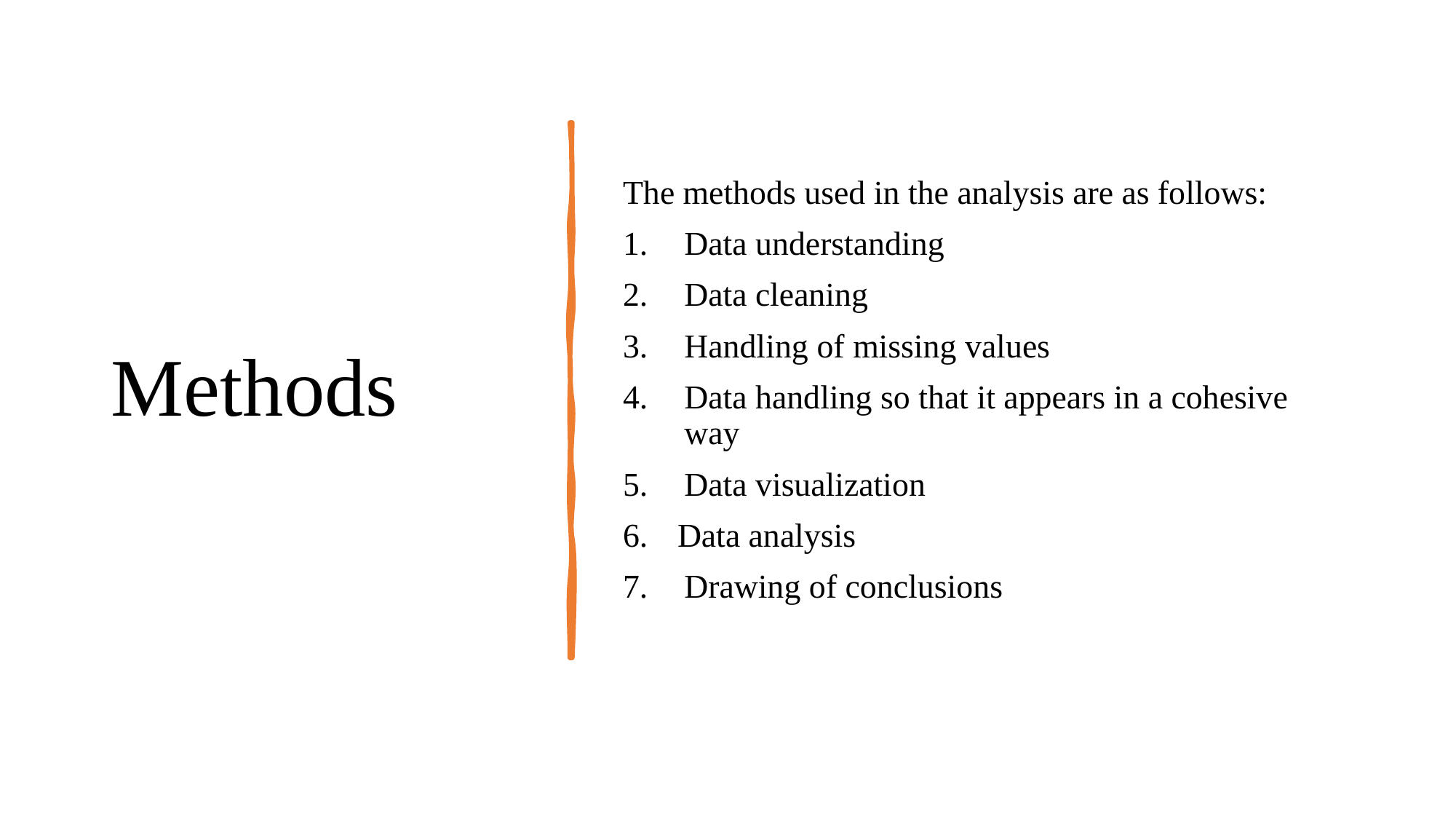

# Methods
The methods used in the analysis are as follows:
Data understanding
Data cleaning
Handling of missing values
Data handling so that it appears in a cohesive way
Data visualization
Data analysis
Drawing of conclusions